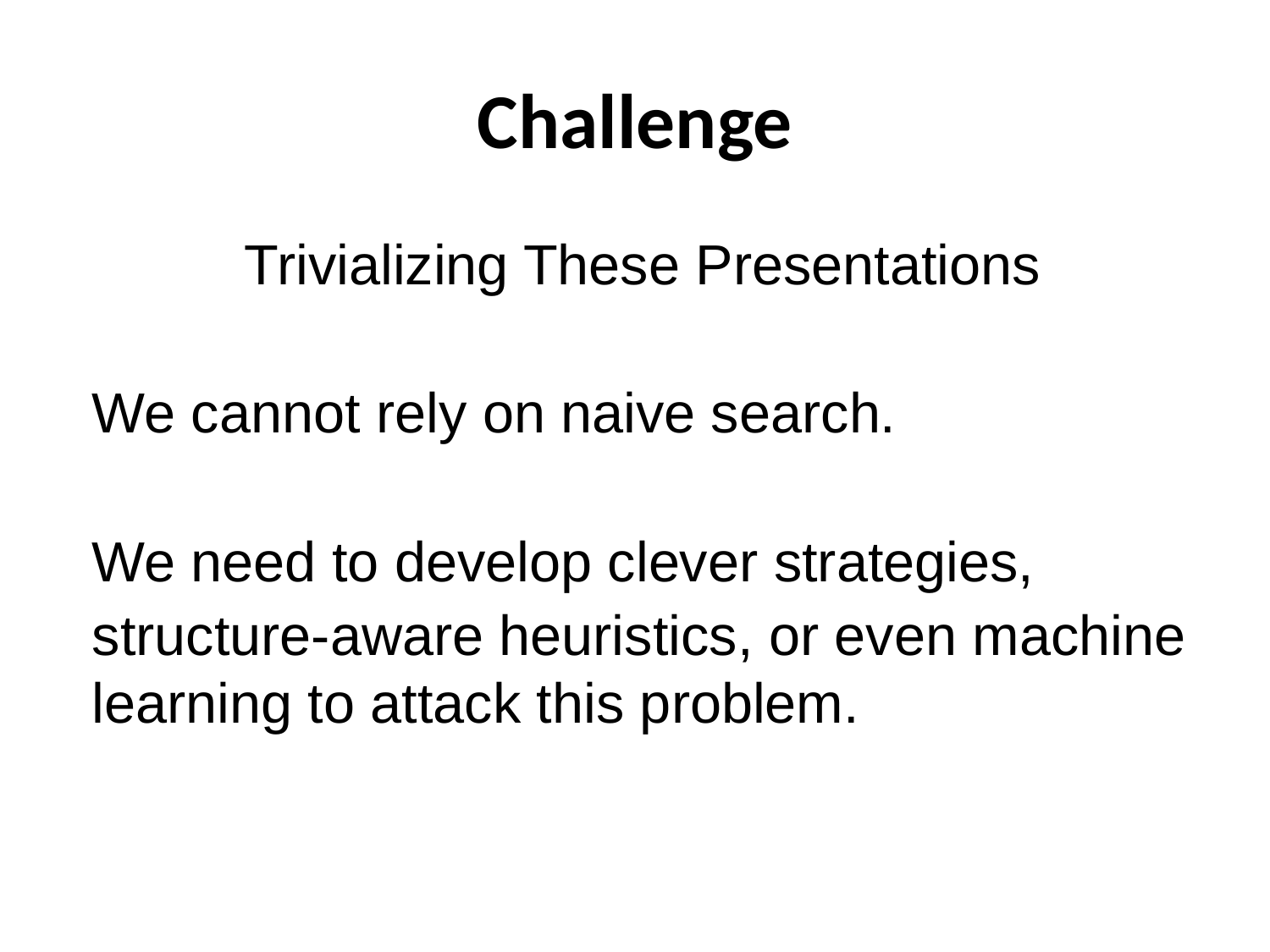

# Challenge
Trivializing These Presentations

We cannot rely on naive search.

We need to develop clever strategies,
structure-aware heuristics, or even machine learning to attack this problem.